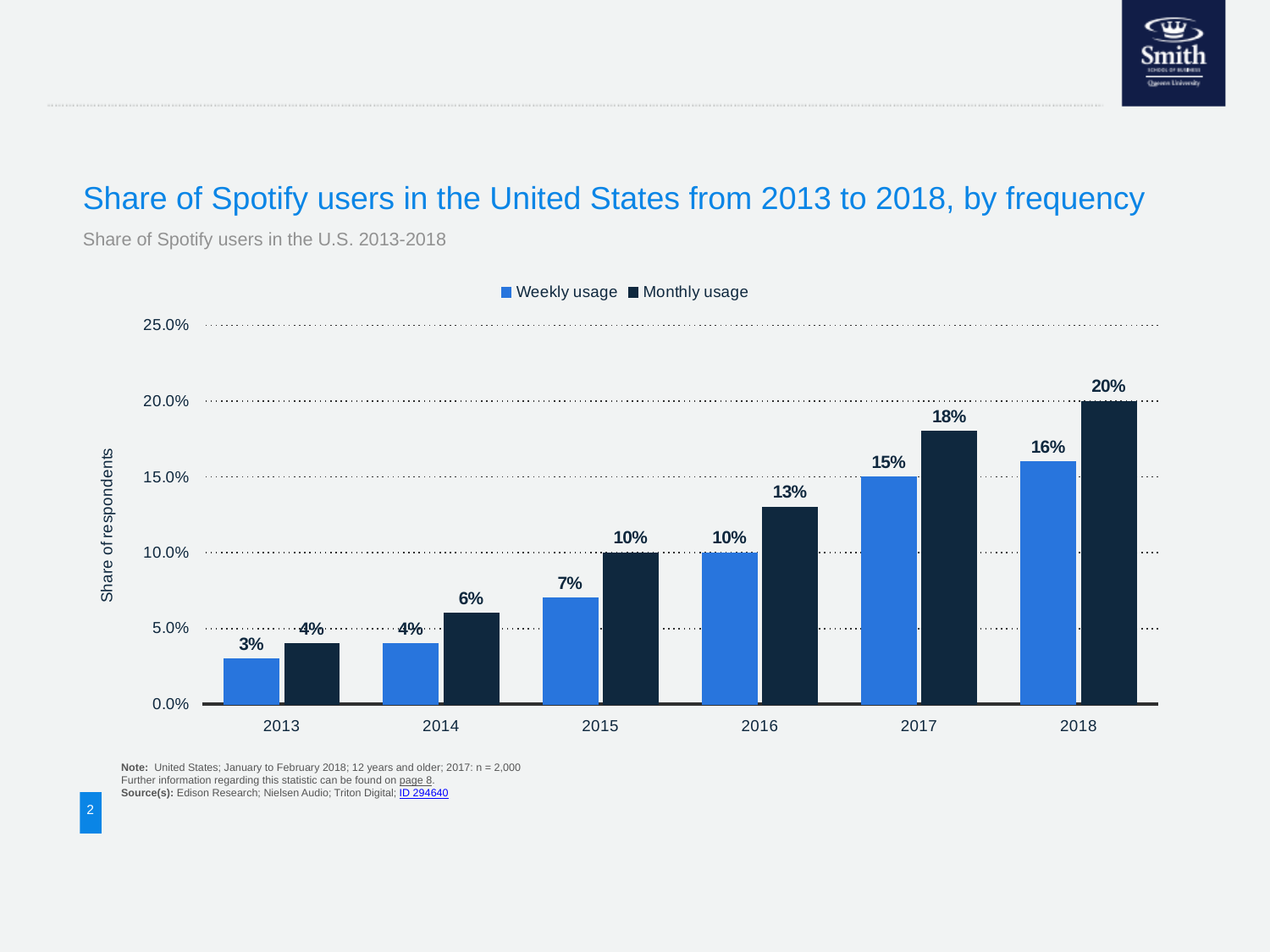

Share of Spotify users in the United States from 2013 to 2018, by frequency
Share of Spotify users in the U.S. 2013-2018

### Chart

| Category | Weekly usage | Monthly usage |
|---|---|---|
| 2013 | 0.03 | 0.04 |
| 2014 | 0.04 | 0.06 |
| 2015 | 0.07 | 0.1 |
| 2016 | 0.1 | 0.13 |
| 2017 | 0.15 | 0.18 |
| 2018 | 0.16 | 0.2 |
Note:  United States; January to February 2018; 12 years and older; 2017: n = 2,000
Further information regarding this statistic can be found on page 8.
Source(s): Edison Research; Nielsen Audio; Triton Digital; ID 294640

2